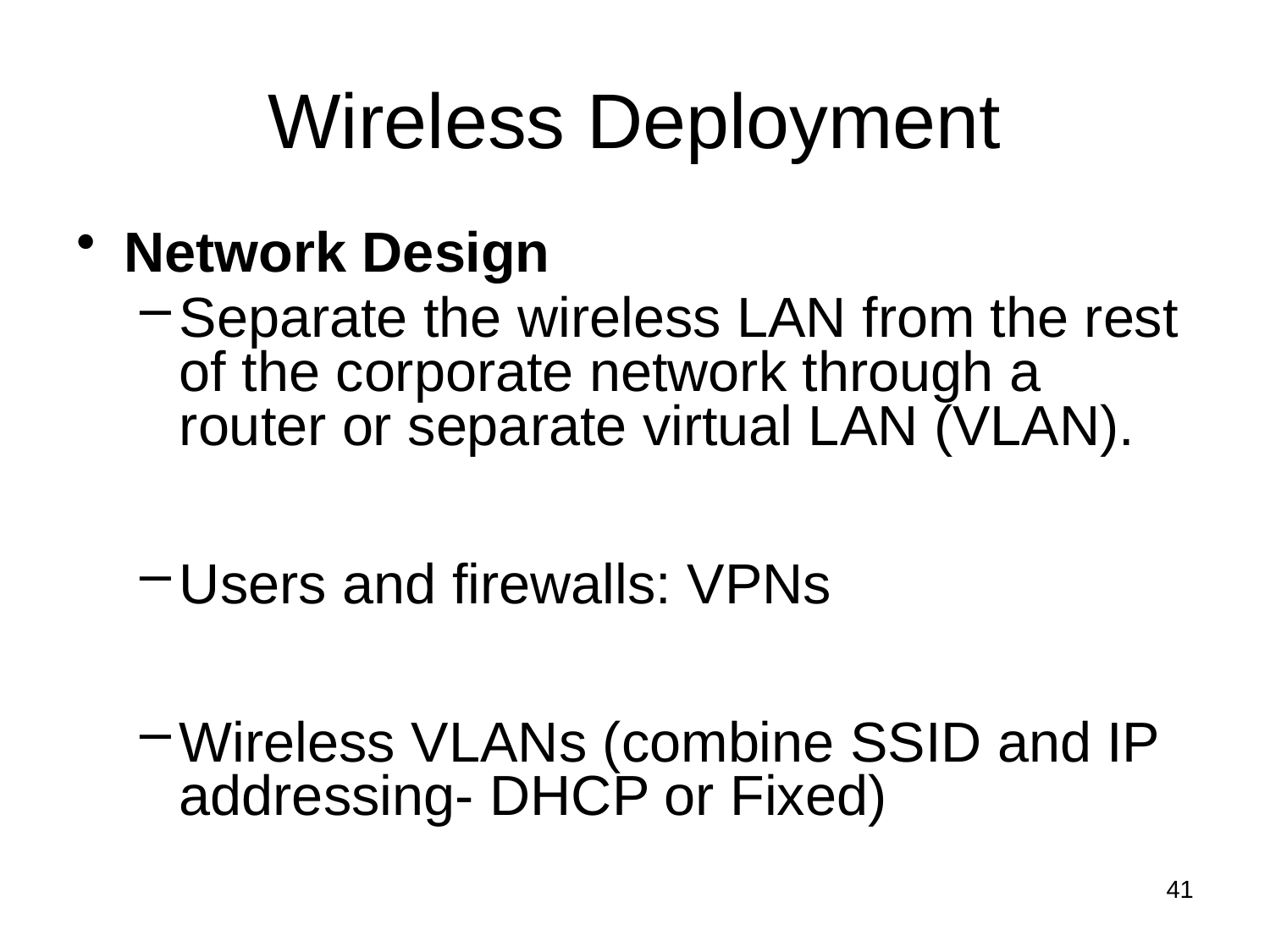

# Wireless Deployment
Network Design
Separate the wireless LAN from the rest of the corporate network through a router or separate virtual LAN (VLAN).

Users and firewalls: VPNs

Wireless VLANs (combine SSID and IP addressing- DHCP or Fixed)

41